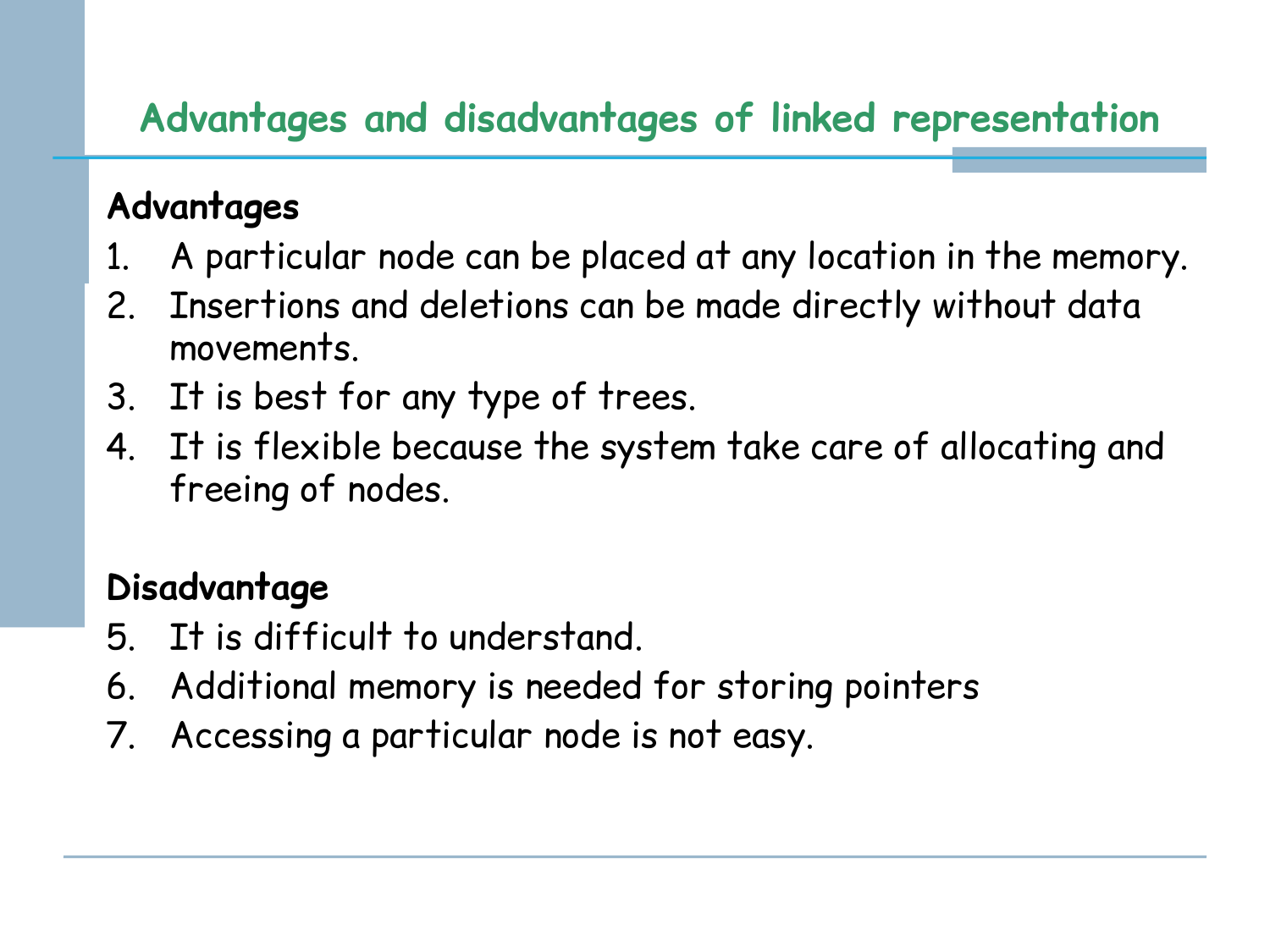

# Advantages and disadvantages of linked representation
Advantages
A particular node can be placed at any location in the memory.
Insertions and deletions can be made directly without data movements.
It is best for any type of trees.
It is flexible because the system take care of allocating and freeing of nodes.

Disadvantage
It is difficult to understand.
Additional memory is needed for storing pointers
Accessing a particular node is not easy.